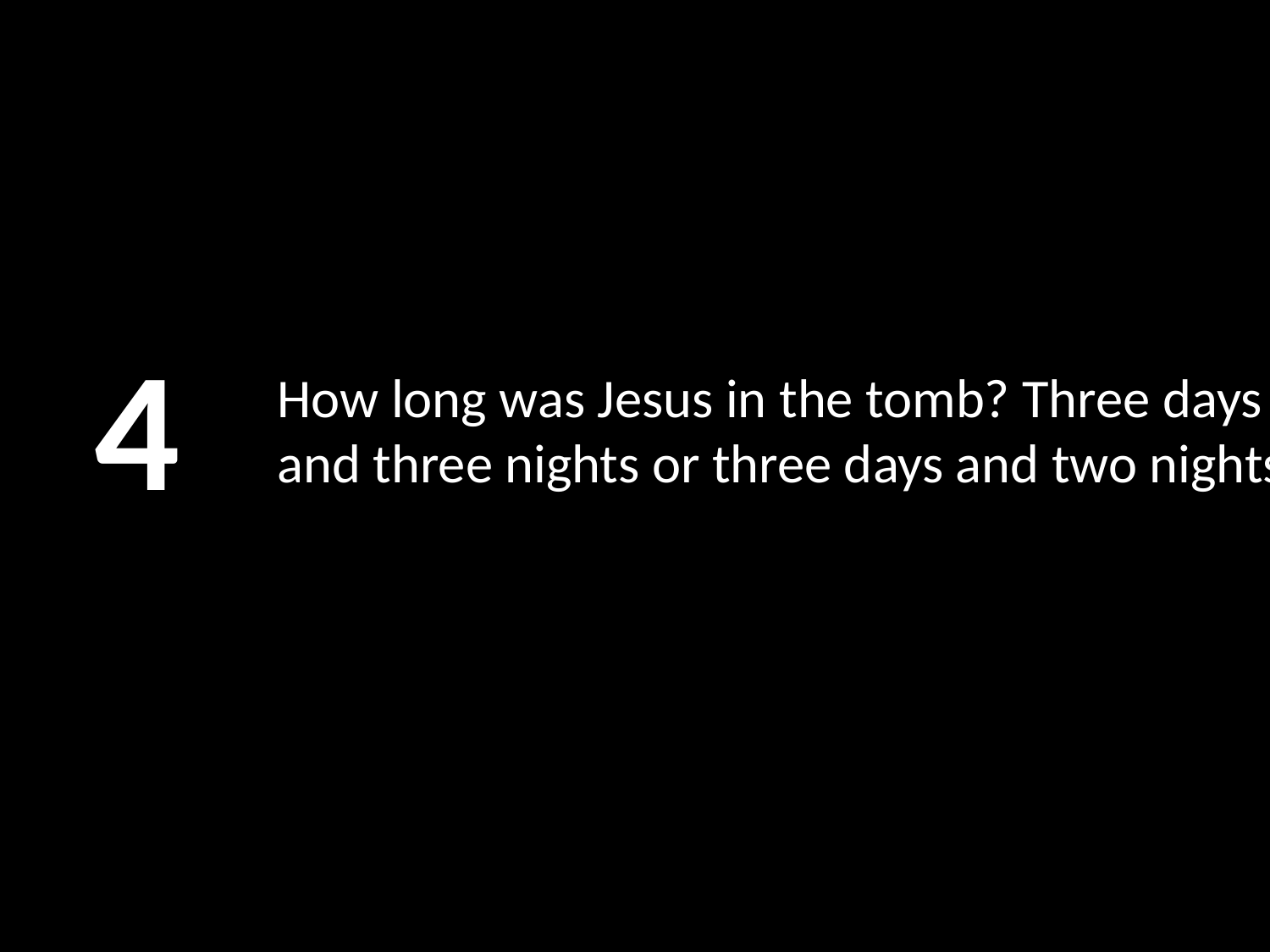

4
# How long was Jesus in the tomb? Three days and three nights or three days and two nights?